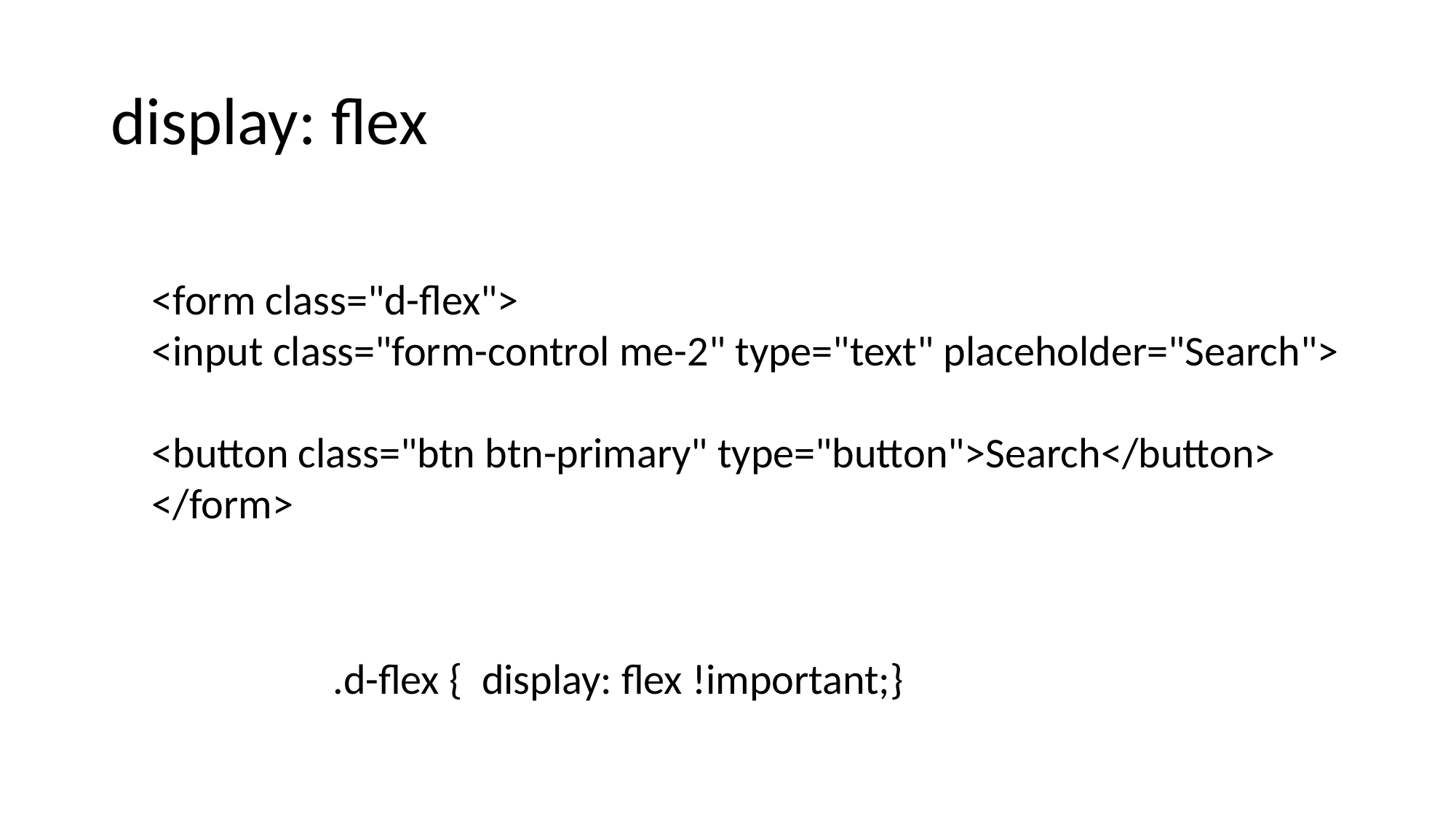

# display: flex
<form class="d-flex">
<input class="form-control me-2" type="text" placeholder="Search">
<button class="btn btn-primary" type="button">Search</button>
</form>
.d-flex {  display: flex !important;}